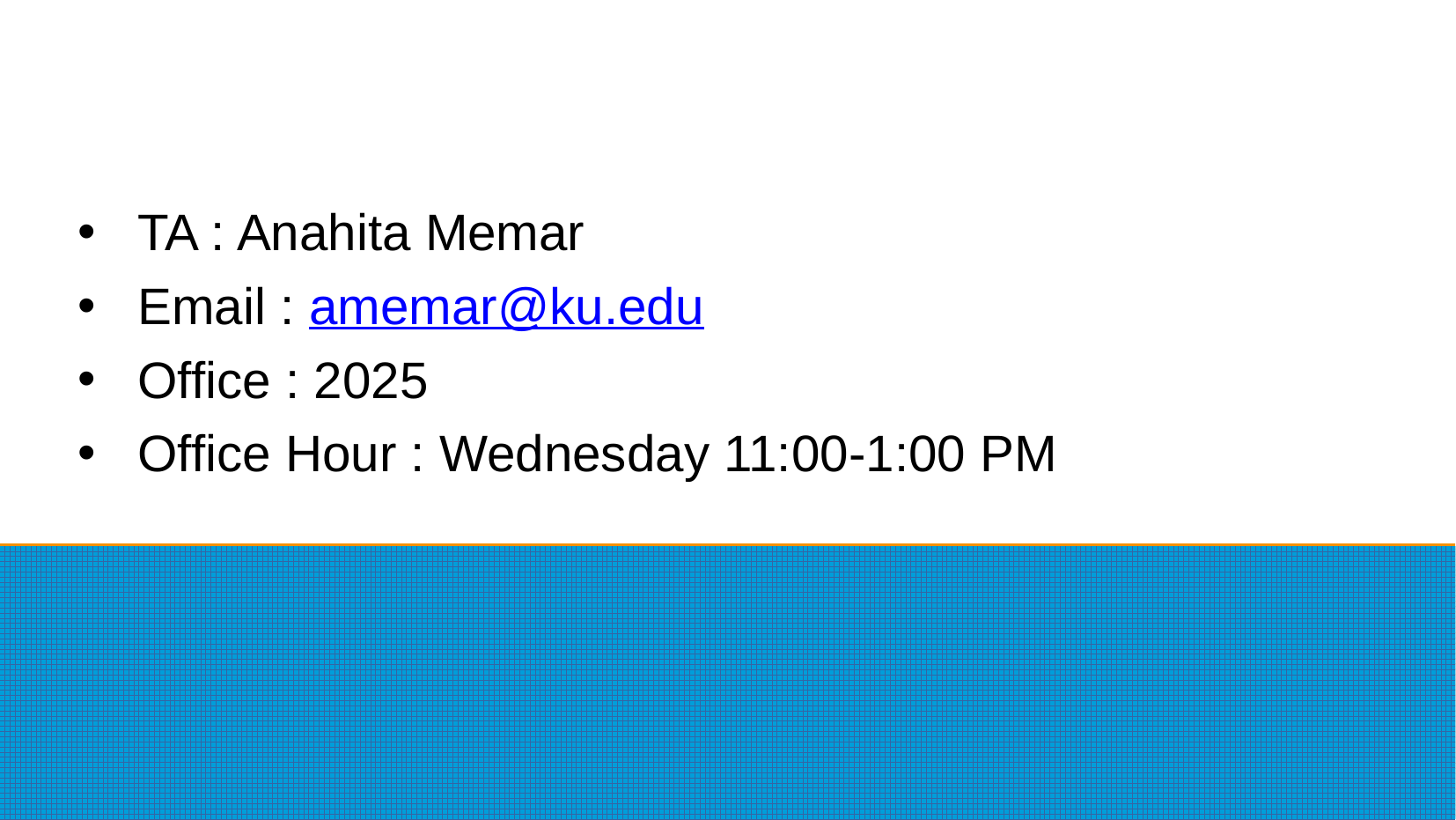

# TA : Anahita Memar
Email : amemar@ku.edu
Office : 2025
Office Hour : Wednesday 11:00-1:00 PM